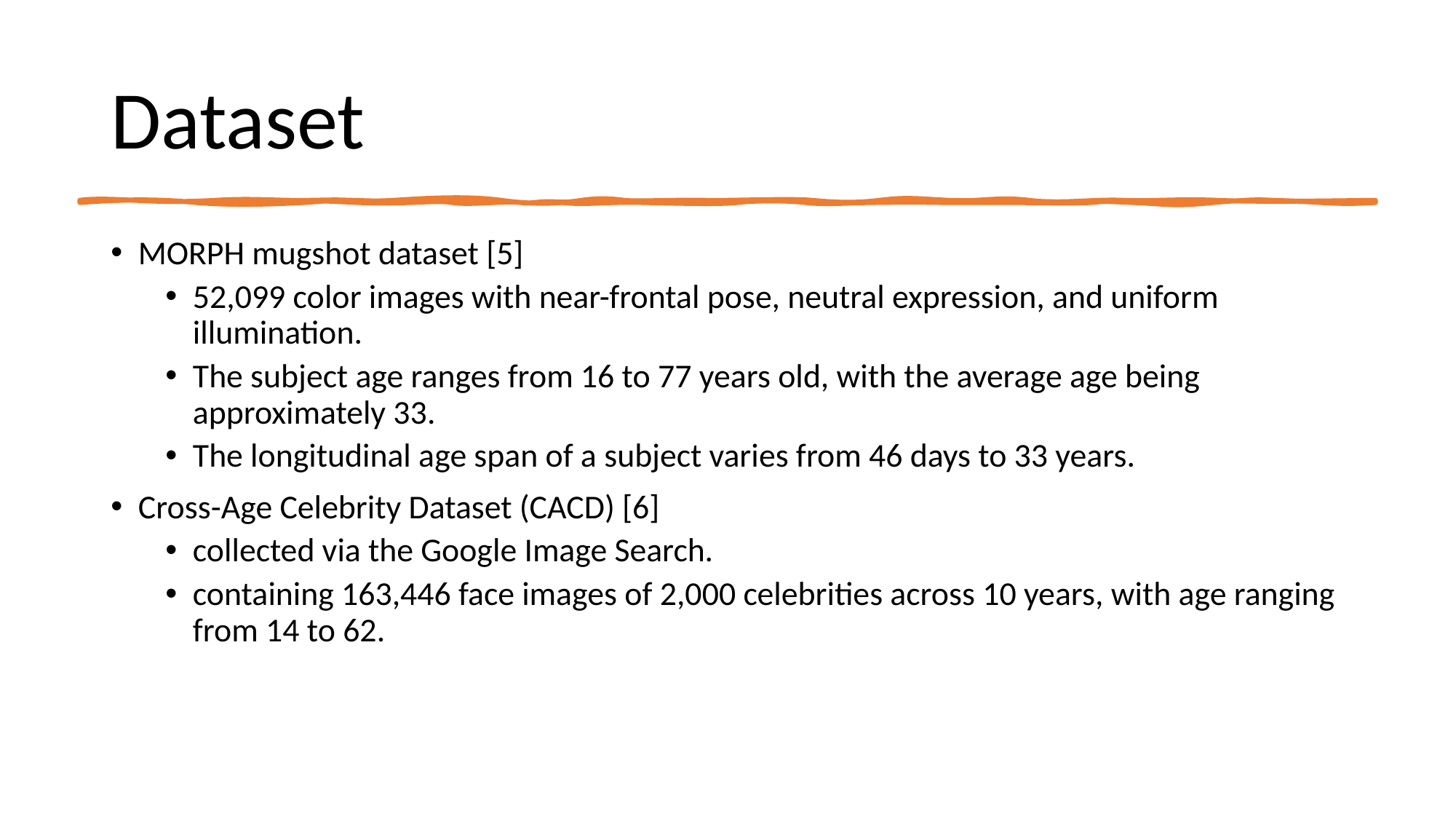

# Dataset

MORPH mugshot dataset [5]
52,099 color images with near-frontal pose, neutral expression, and uniform illumination.
The subject age ranges from 16 to 77 years old, with the average age being approximately 33.
The longitudinal age span of a subject varies from 46 days to 33 years.
Cross-Age Celebrity Dataset (CACD) [6]
collected via the Google Image Search.
containing 163,446 face images of 2,000 celebrities across 10 years, with age ranging from 14 to 62.